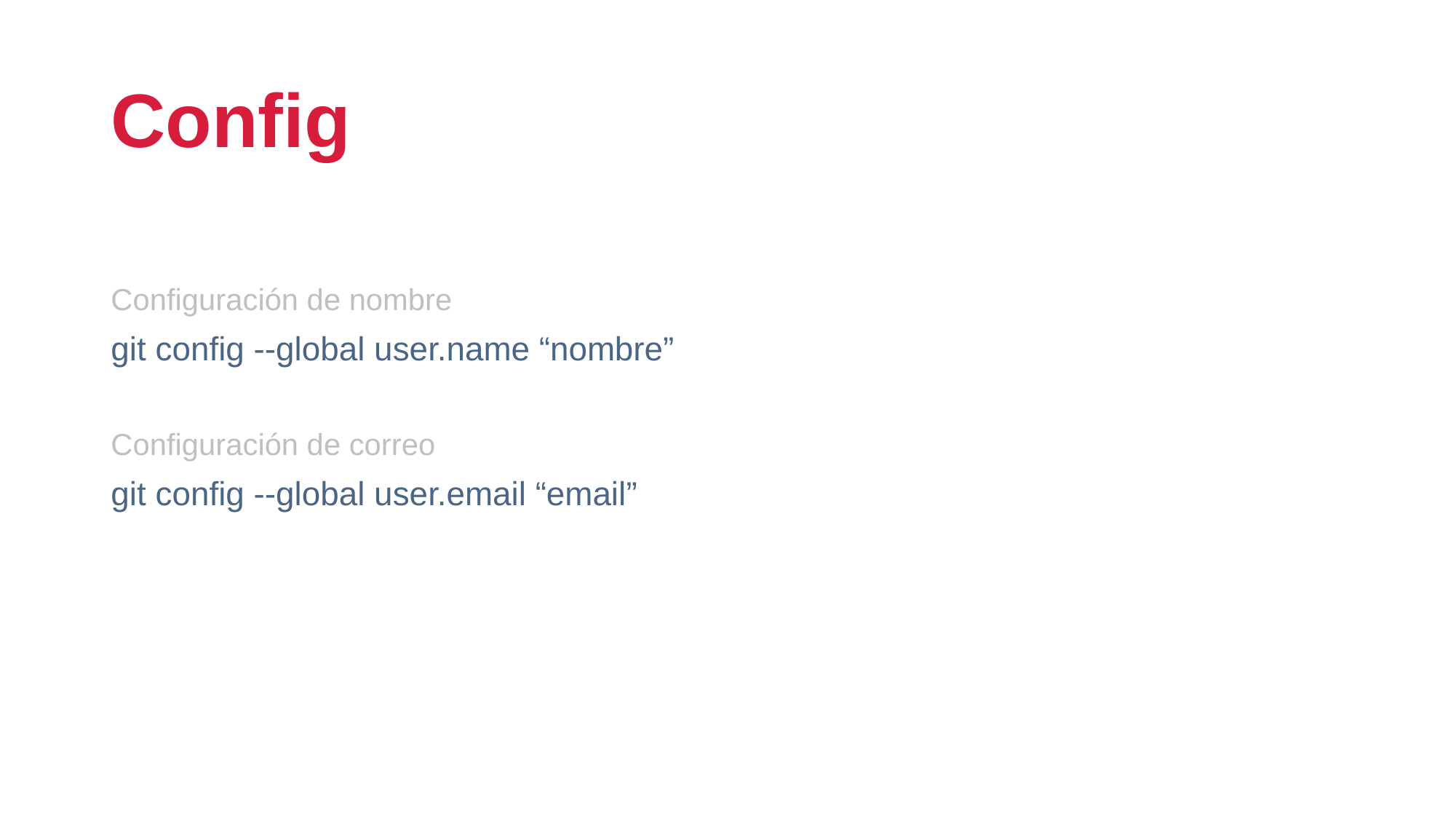

# Config
Configuración de nombre
git config --global user.name “nombre”
Configuración de correo
git config --global user.email “email”